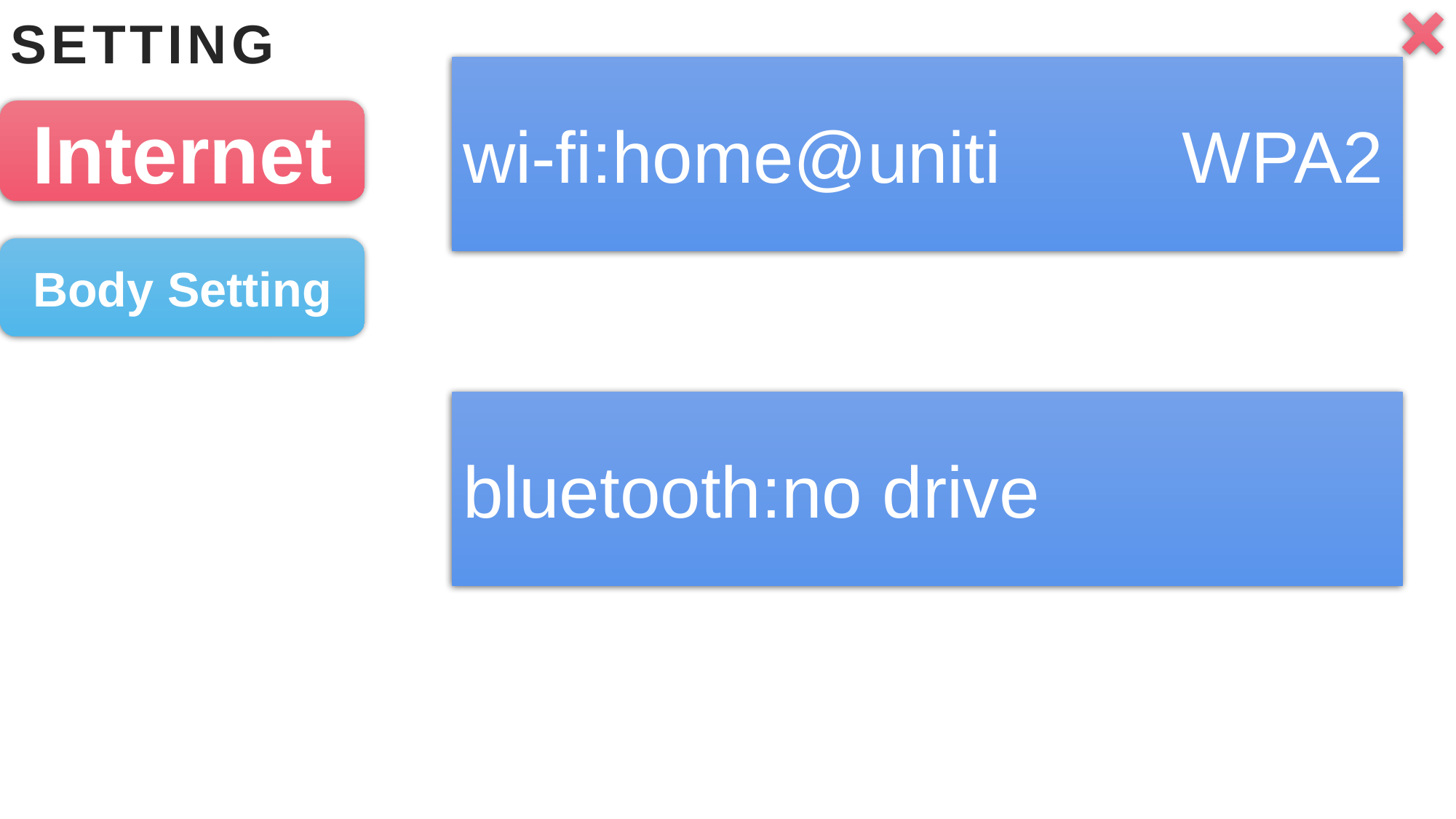

# SETTING

wi-fi:home@uniti         WPA2
Internet
Body Setting
bluetooth:no drive